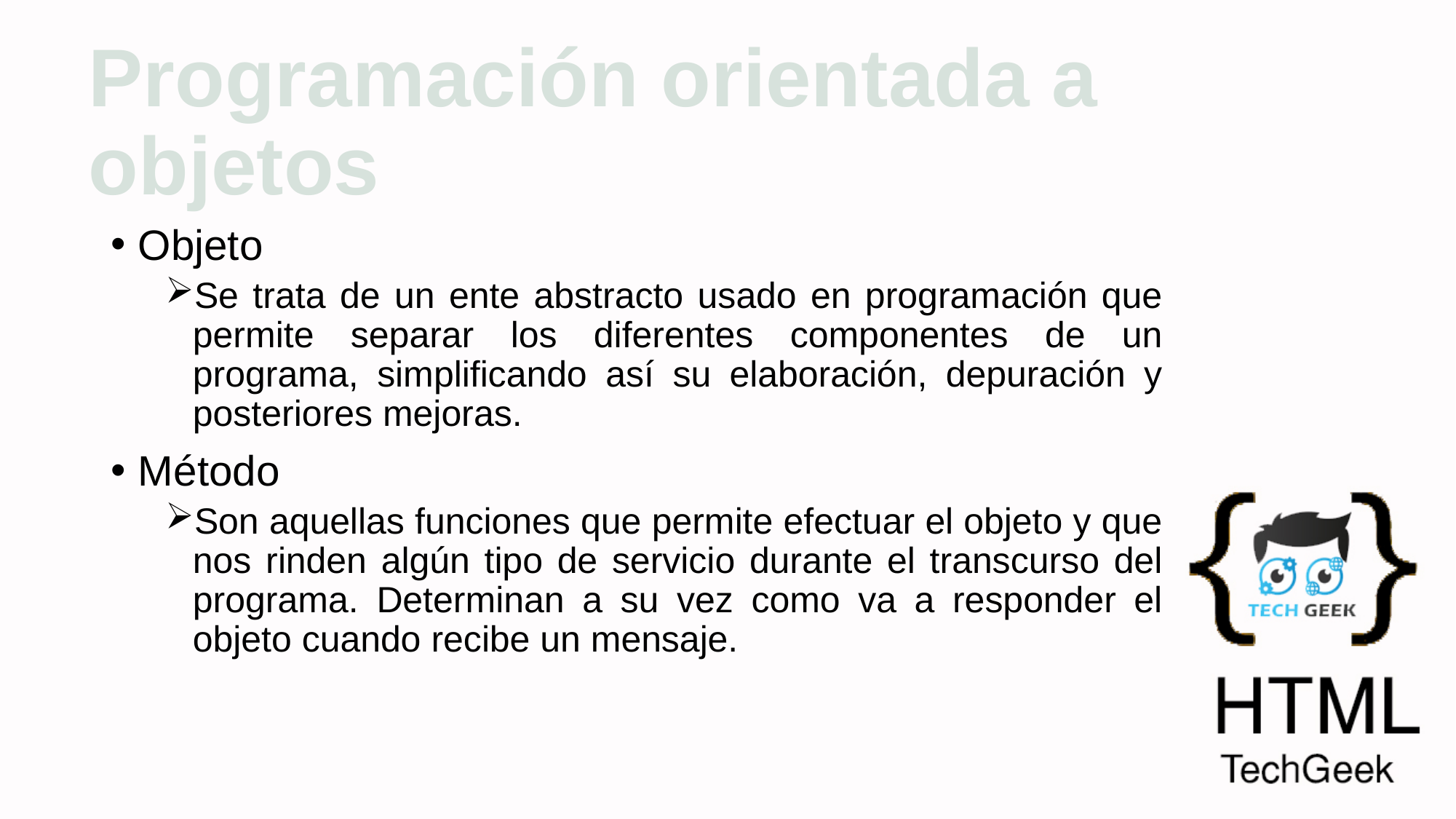

# Programación orientada a objetos
Objeto
Se trata de un ente abstracto usado en programación que permite separar los diferentes componentes de un programa, simplificando así su elaboración, depuración y posteriores mejoras.
Método
Son aquellas funciones que permite efectuar el objeto y que nos rinden algún tipo de servicio durante el transcurso del programa. Determinan a su vez como va a responder el objeto cuando recibe un mensaje.